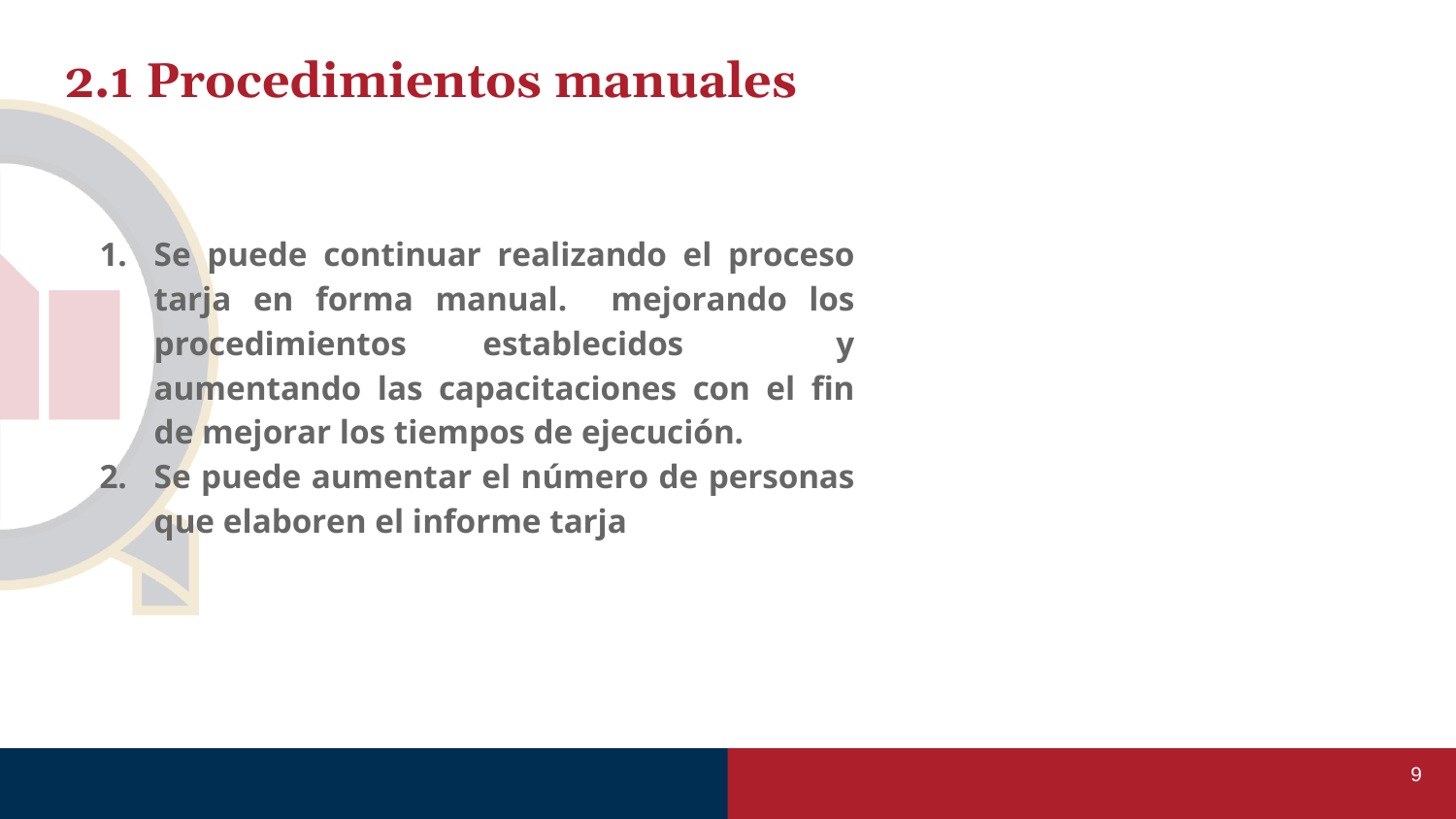

# 2.1 Procedimientos manuales
Se puede continuar realizando el proceso tarja en forma manual.  mejorando los procedimientos establecidos  y aumentando las capacitaciones con el fin de mejorar los tiempos de ejecución.
Se puede aumentar el número de personas que elaboren el informe tarja

9